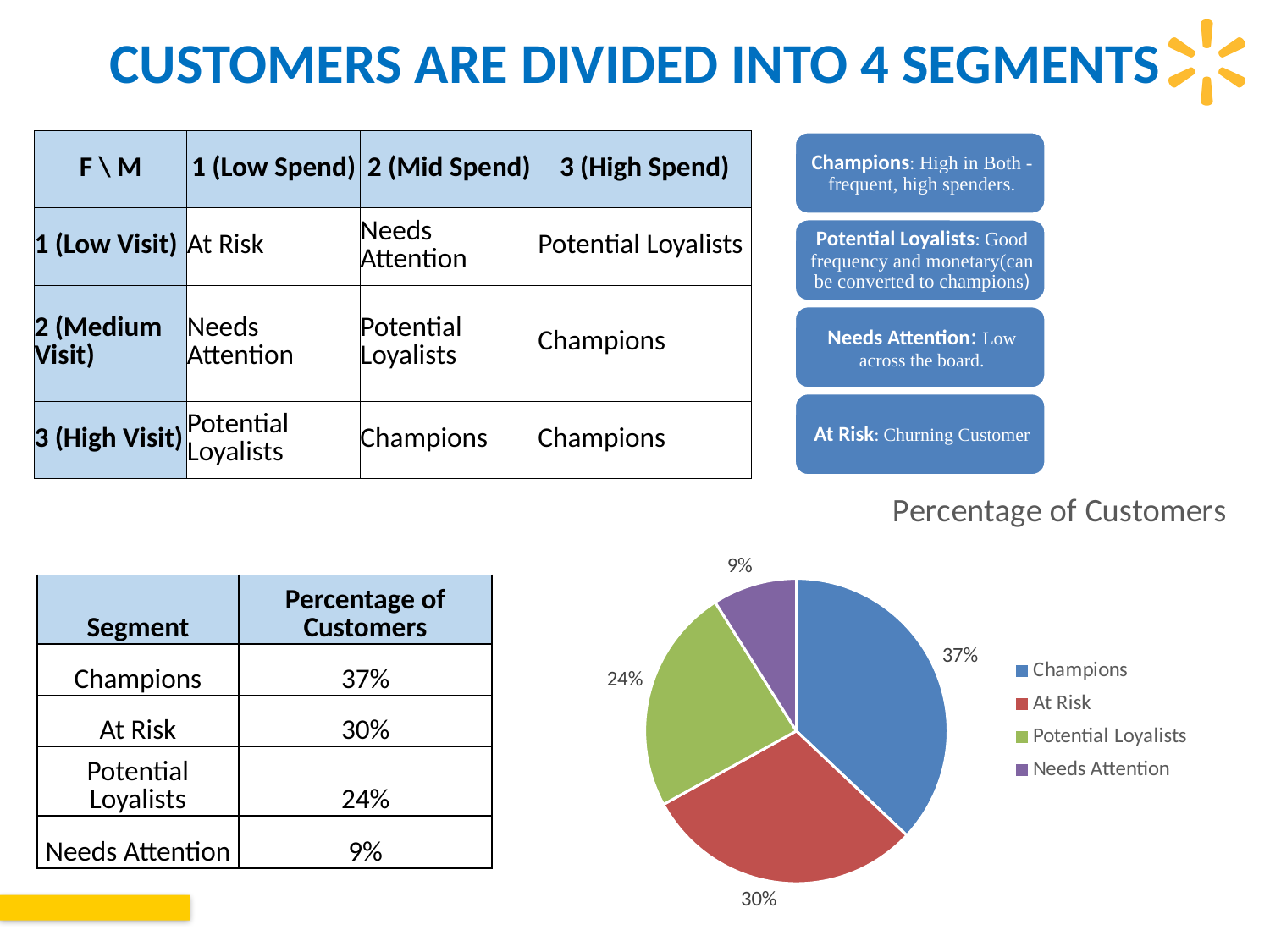

# CUSTOMERS ARE DIVIDED INTO 4 SEGMENTS
| F \ M | 1 (Low Spend) | 2 (Mid Spend) | 3 (High Spend) |
| --- | --- | --- | --- |
| 1 (Low Visit) | At Risk | Needs Attention | Potential Loyalists |
| 2 (Medium Visit) | Needs Attention | Potential Loyalists | Champions |
| 3 (High Visit) | Potential Loyalists | Champions | Champions |
Champions: High in Both - frequent, high spenders.
Potential Loyalists: Good frequency and monetary(can be converted to champions)
Needs Attention: Low across the board.
At Risk: Churning Customer

### Chart:

| Category | Percentage of Customers |
|---|---|
| Champions | 0.37 |
| At Risk | 0.3 |
| Potential Loyalists | 0.24 |
| Needs Attention | 0.09 |
| Segment | Percentage of Customers |
| --- | --- |
| Champions | 37% |
| At Risk | 30% |
| Potential Loyalists | 24% |
| Needs Attention | 9% |